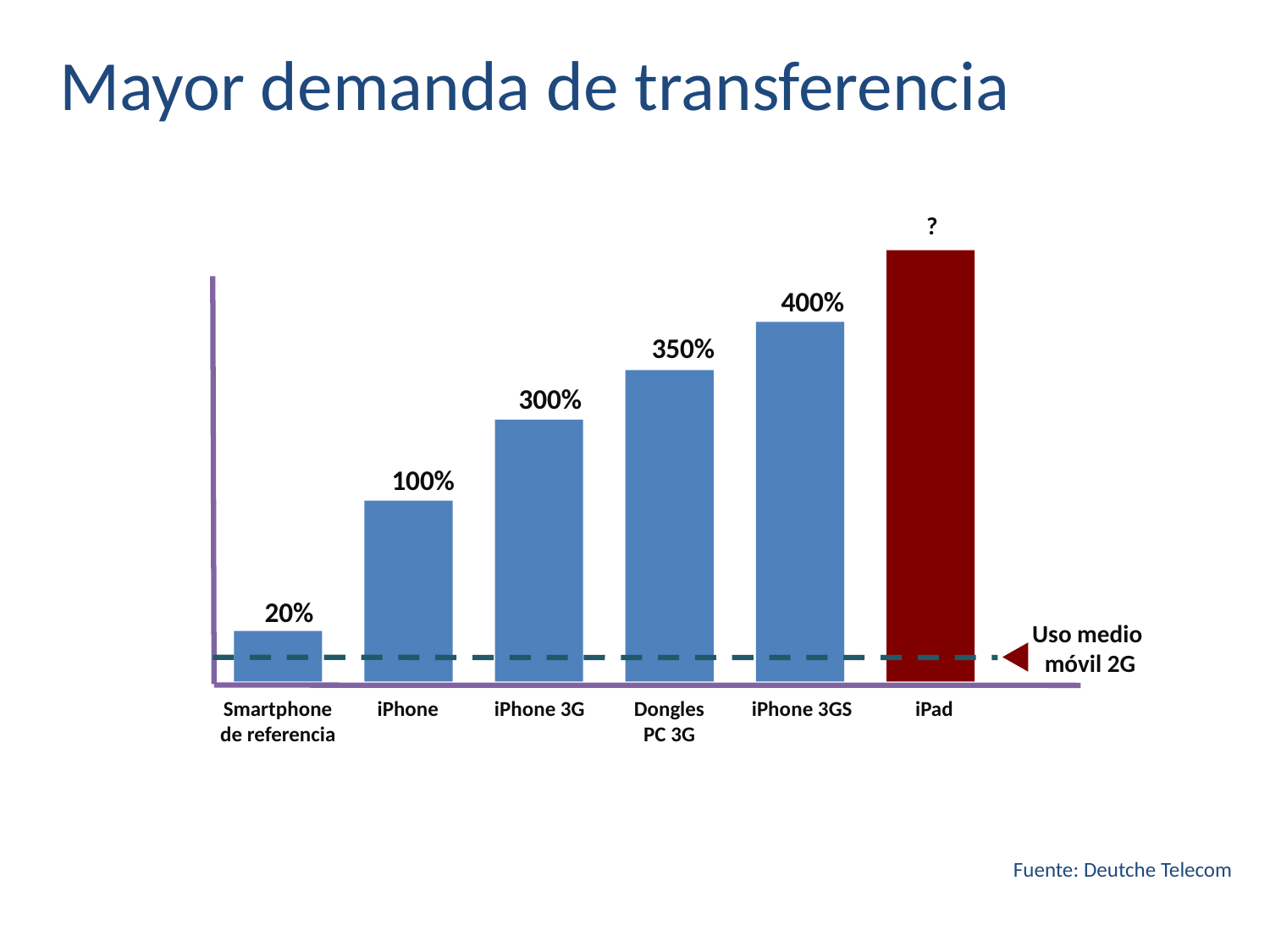

Mayor demanda de transferencia
?

400%

350%

300%

100%

20%
Uso medio
móvil 2G

Smartphone
de referencia
iPhone
iPhone 3G
Dongles
PC 3G
iPhone 3GS
iPad
Fuente: Deutche Telecom